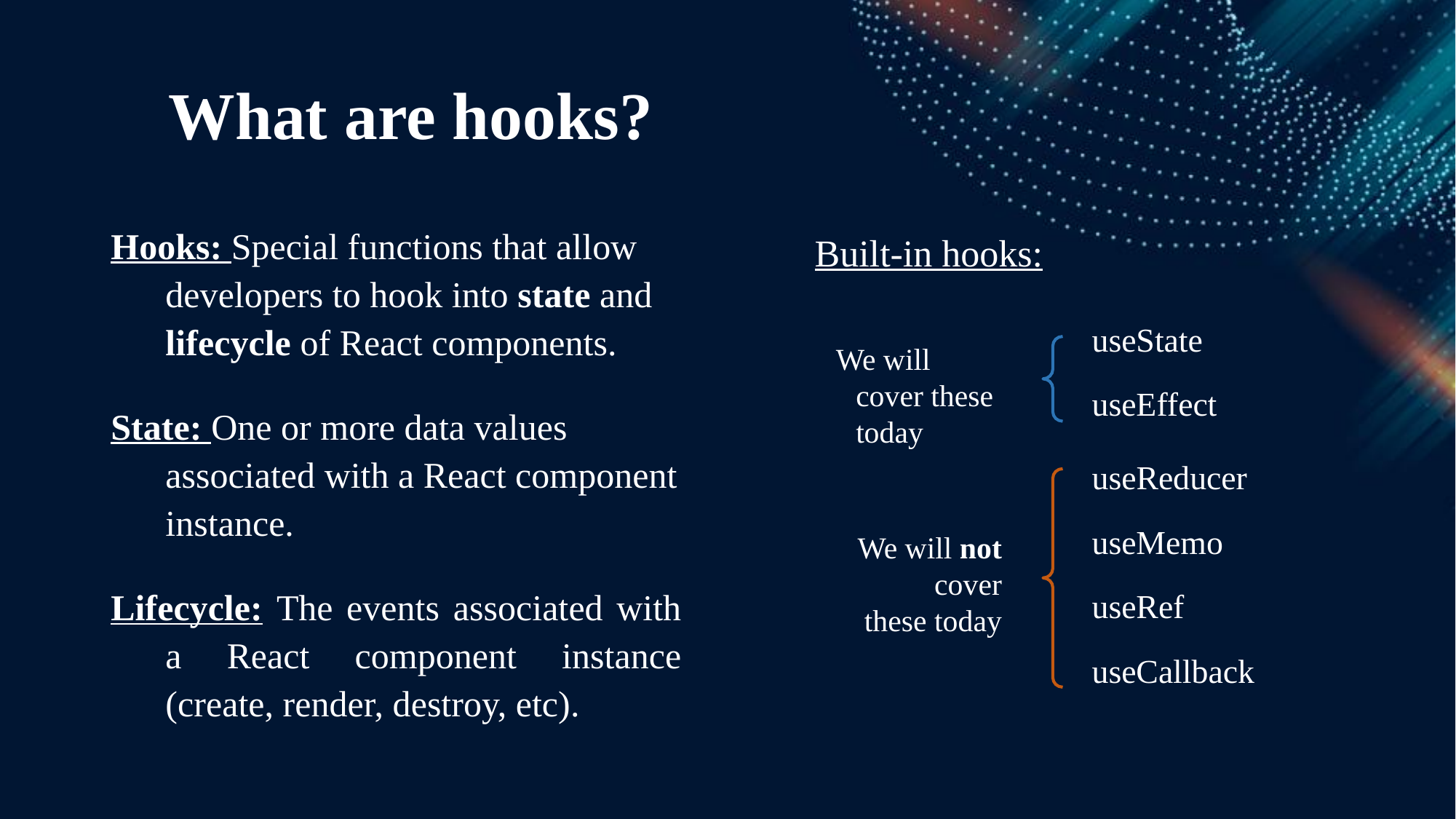

What are hooks?
Hooks: Special functions that allow developers to hook into state and lifecycle of React components.
Built-in hooks:
useState

We will cover these today
useEffect
State: One or more data values associated with a React component instance.
useReducer

useMemo
We will not cover
these today
Lifecycle: The events associated with a React component instance (create, render, destroy, etc).
useRef
useCallback